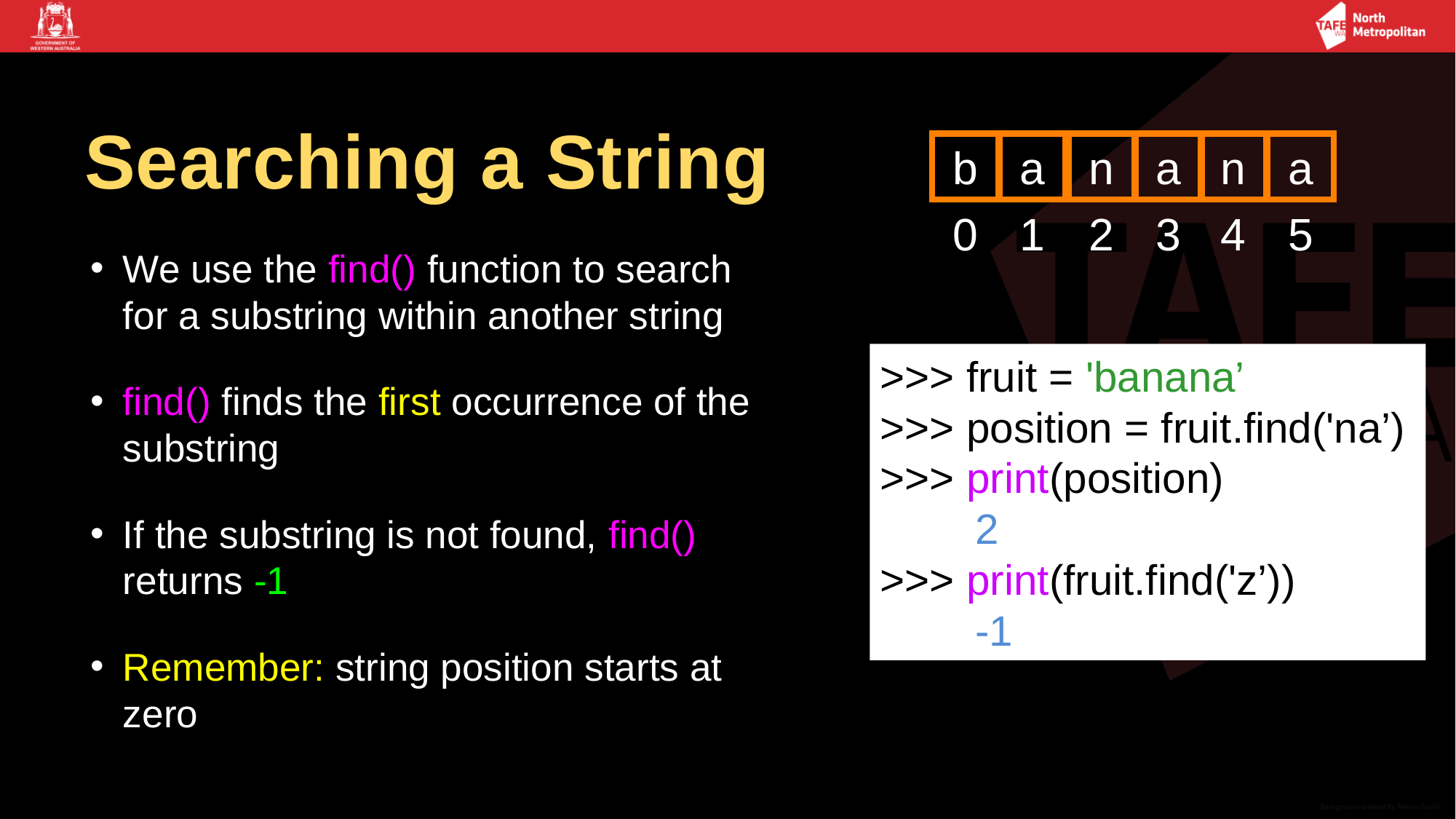

# Searching a String
b
a
n
a
n
a
0
1
2
3
4
5
We use the find() function to search for a substring within another string
find() finds the first occurrence of the substring
If the substring is not found, find() returns -1
Remember: string position starts at zero
>>> fruit = 'banana’
>>> position = fruit.find('na’)
>>> print(position)
        2
>>> print(fruit.find('z’))
        -1